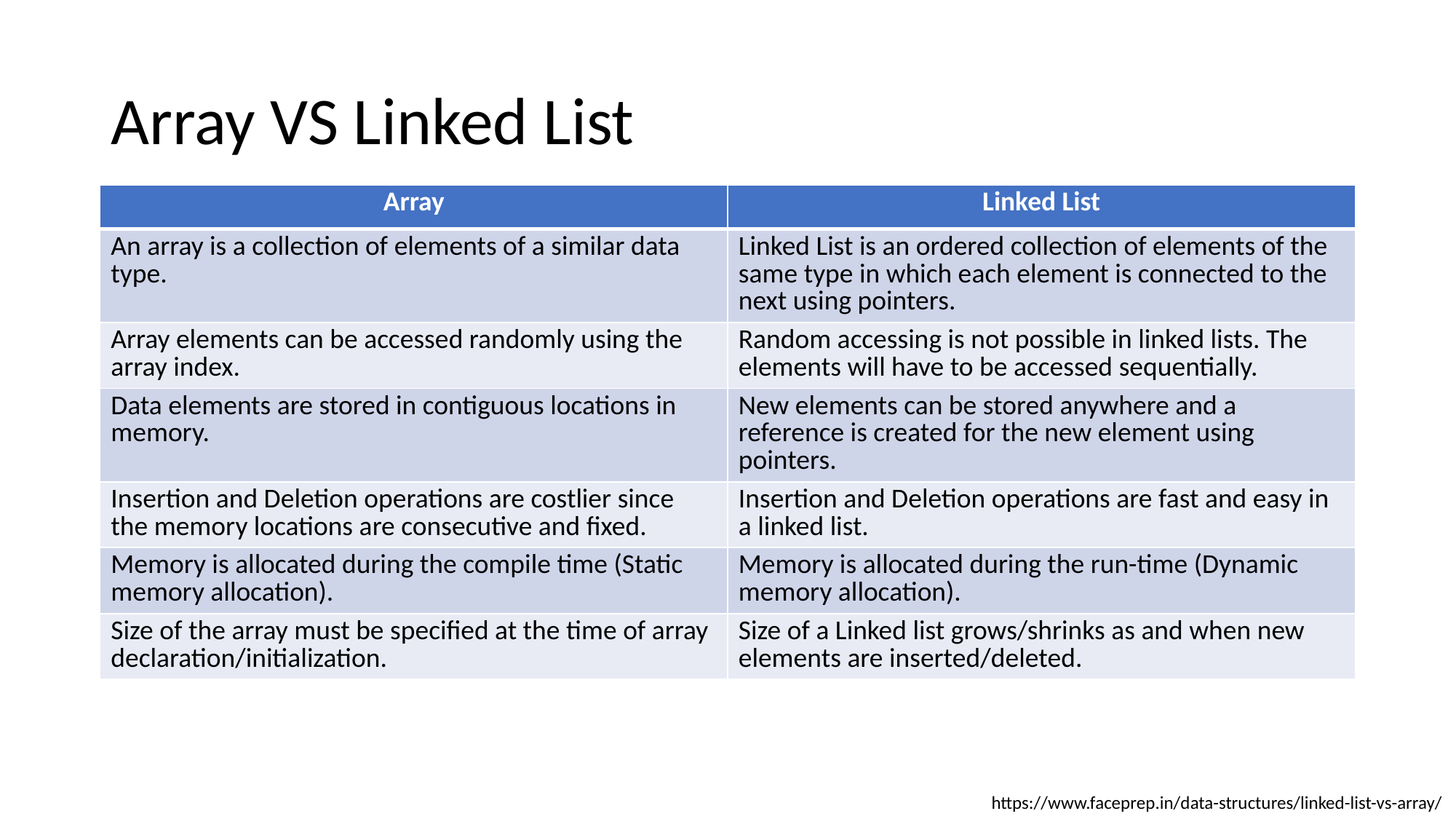

# Array VS Linked List
| Array | Linked List |
| --- | --- |
| An array is a collection of elements of a similar data type. | Linked List is an ordered collection of elements of the same type in which each element is connected to the next using pointers. |
| Array elements can be accessed randomly using the array index. | Random accessing is not possible in linked lists. The elements will have to be accessed sequentially. |
| Data elements are stored in contiguous locations in memory. | New elements can be stored anywhere and a reference is created for the new element using pointers. |
| Insertion and Deletion operations are costlier since the memory locations are consecutive and fixed. | Insertion and Deletion operations are fast and easy in a linked list. |
| Memory is allocated during the compile time (Static memory allocation). | Memory is allocated during the run-time (Dynamic memory allocation). |
| Size of the array must be specified at the time of array declaration/initialization. | Size of a Linked list grows/shrinks as and when new elements are inserted/deleted. |
https://www.faceprep.in/data-structures/linked-list-vs-array/